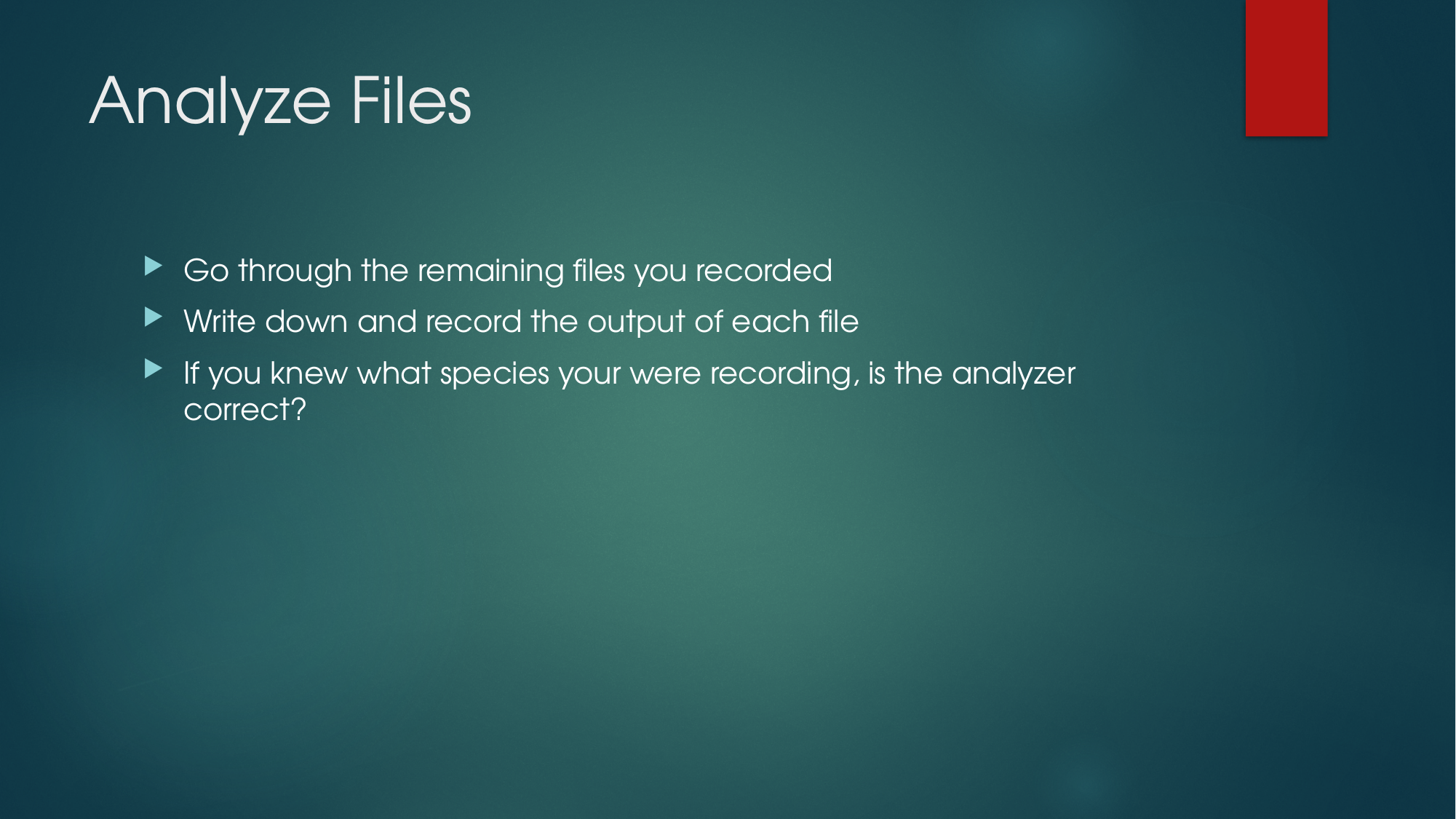

# Analyze Files
Go through the remaining files you recorded
Write down and record the output of each file
If you knew what species your were recording, is the analyzer correct?